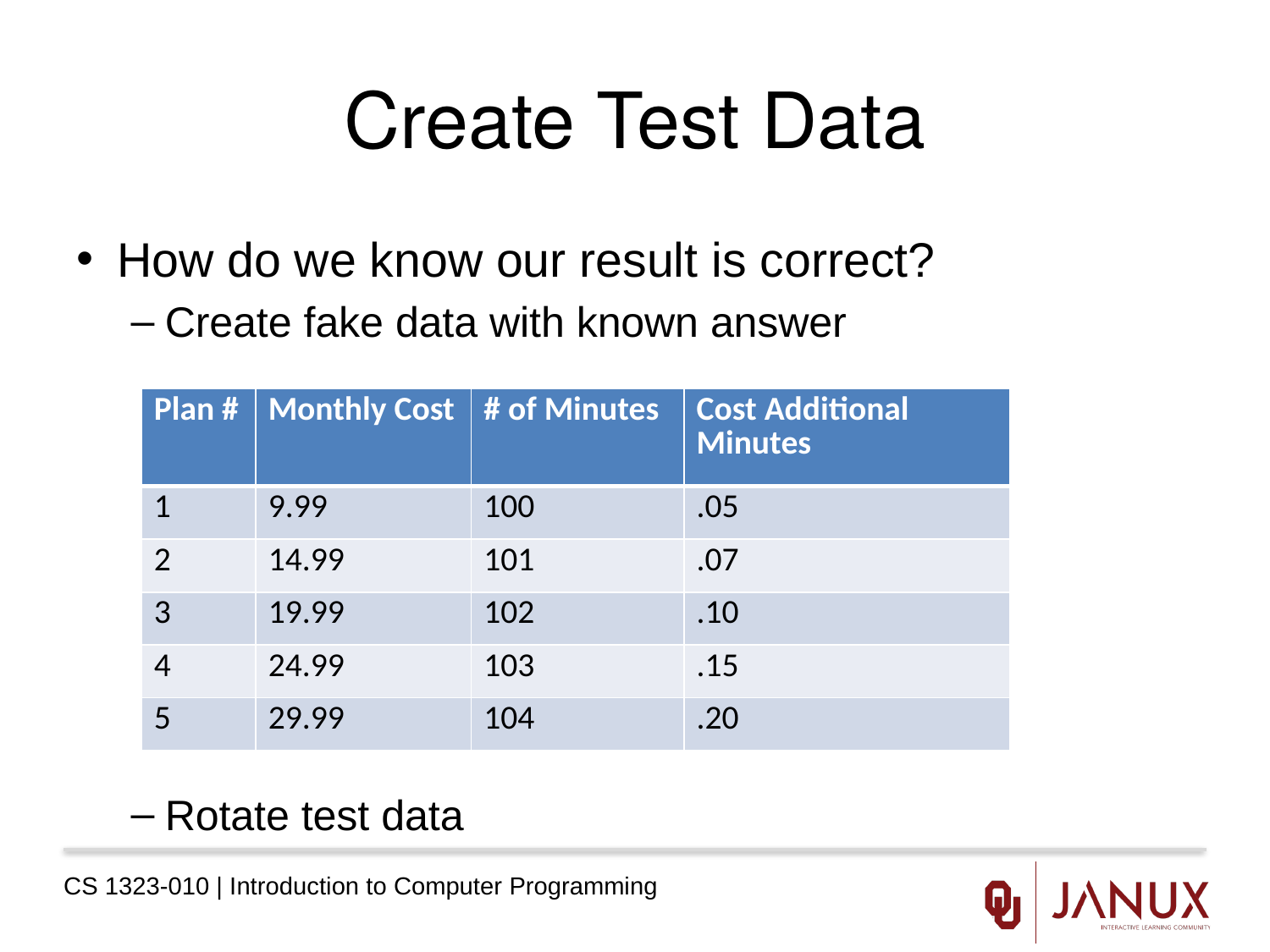

# Create Test Data
How do we know our result is correct?
Create fake data with known answer

Rotate test data
| Plan # | Monthly Cost | # of Minutes | Cost Additional Minutes |
| --- | --- | --- | --- |
| 1 | 9.99 | 100 | .05 |
| 2 | 14.99 | 101 | .07 |
| 3 | 19.99 | 102 | .10 |
| 4 | 24.99 | 103 | .15 |
| 5 | 29.99 | 104 | .20 |